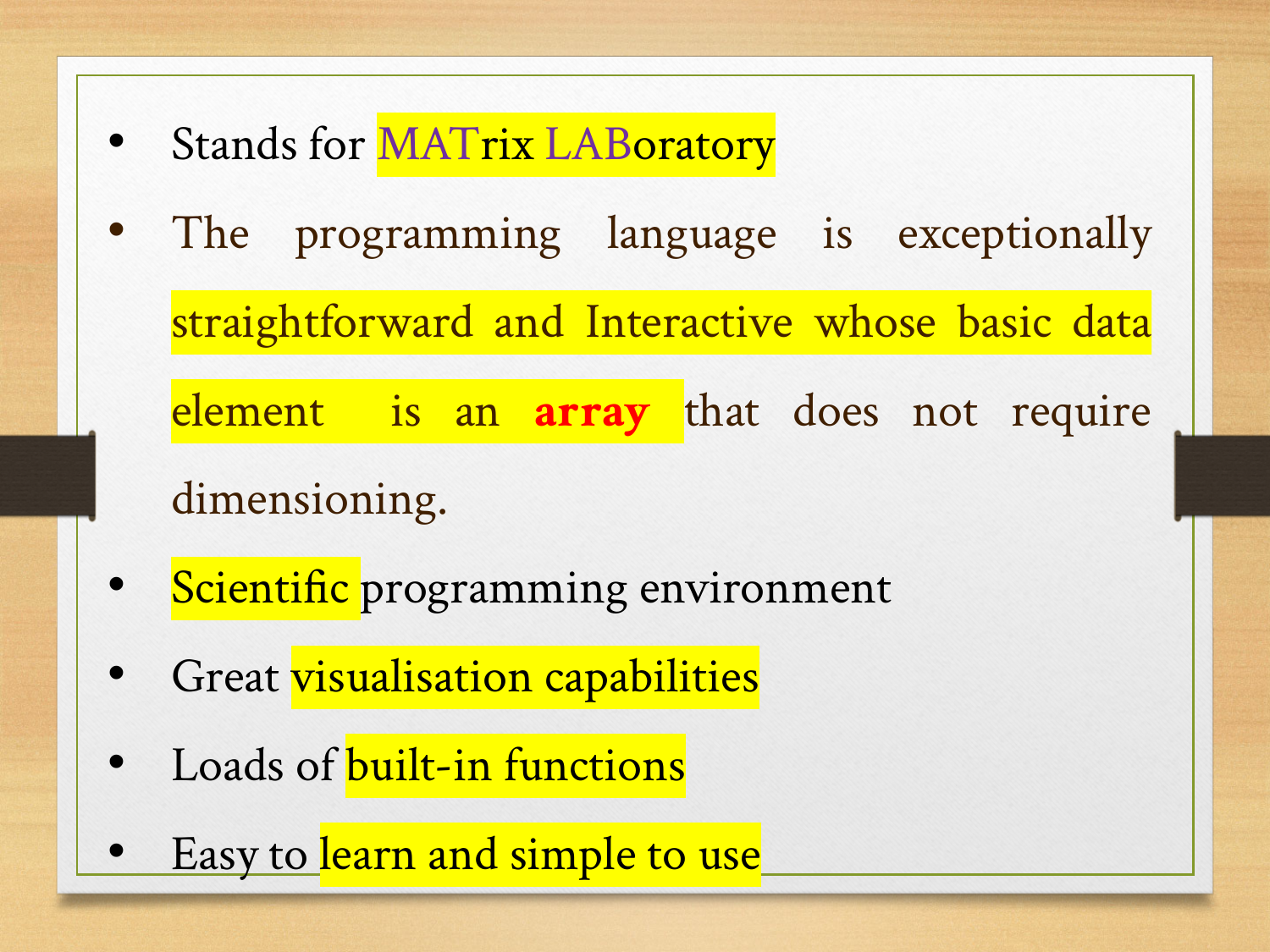

Stands for MATrix LABoratory
The programming language is exceptionally straightforward and Interactive whose basic data element  is an array that does not require dimensioning.
Scientific programming environment
Great visualisation capabilities
Loads of built-in functions
Easy to learn and simple to use